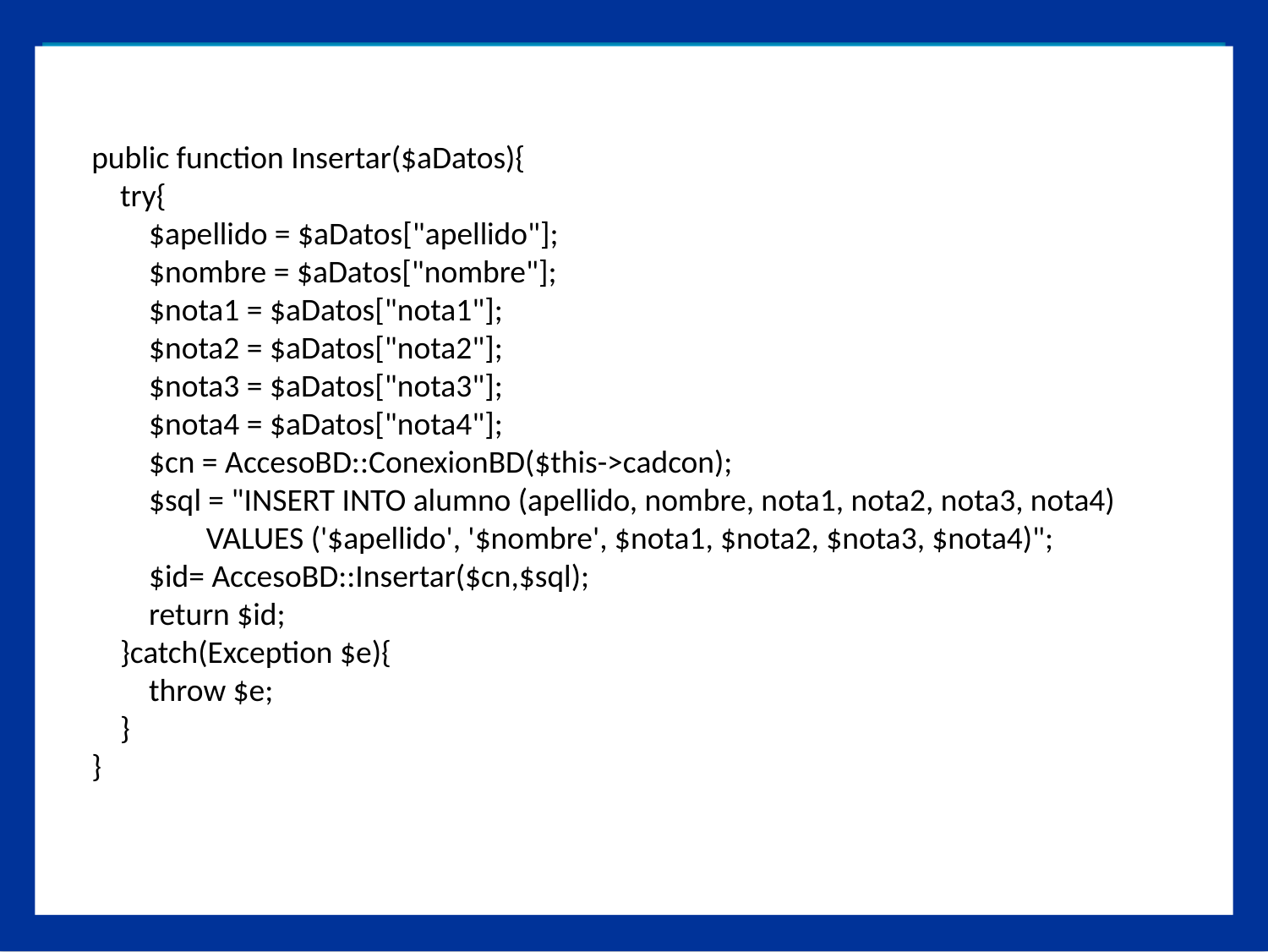

public function Insertar($aDatos){
    try{
        $apellido = $aDatos["apellido"];
        $nombre = $aDatos["nombre"];
        $nota1 = $aDatos["nota1"];
        $nota2 = $aDatos["nota2"];
        $nota3 = $aDatos["nota3"];
        $nota4 = $aDatos["nota4"];
        $cn = AccesoBD::ConexionBD($this->cadcon);
        $sql = "INSERT INTO alumno (apellido, nombre, nota1, nota2, nota3, nota4)
                VALUES ('$apellido', '$nombre', $nota1, $nota2, $nota3, $nota4)";
        $id= AccesoBD::Insertar($cn,$sql);
        return $id;
    }catch(Exception $e){
        throw $e;
    }
}